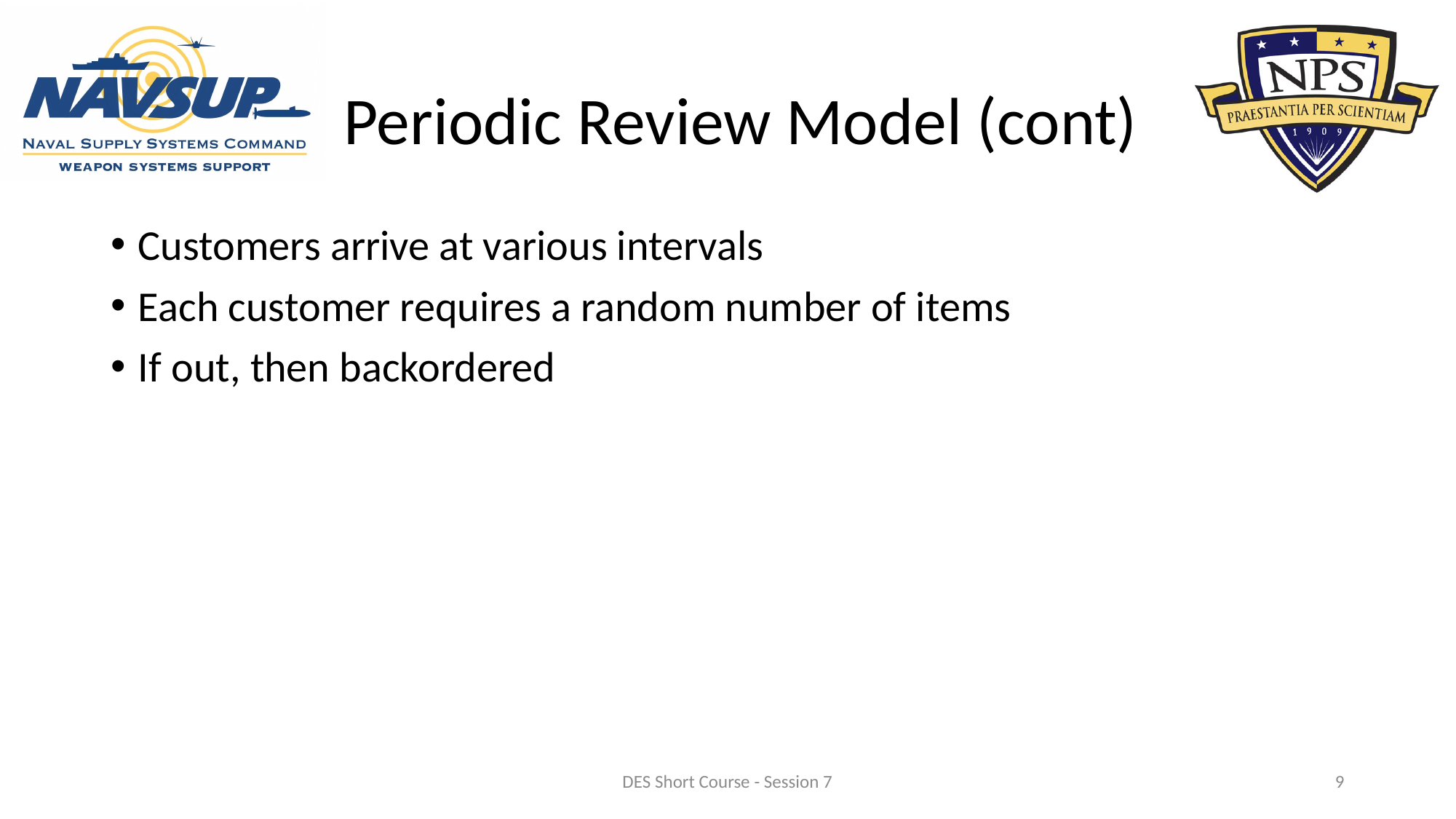

# Periodic Review Model (cont)
Customers arrive at various intervals
Each customer requires a random number of items
If out, then backordered
DES Short Course - Session 7
9